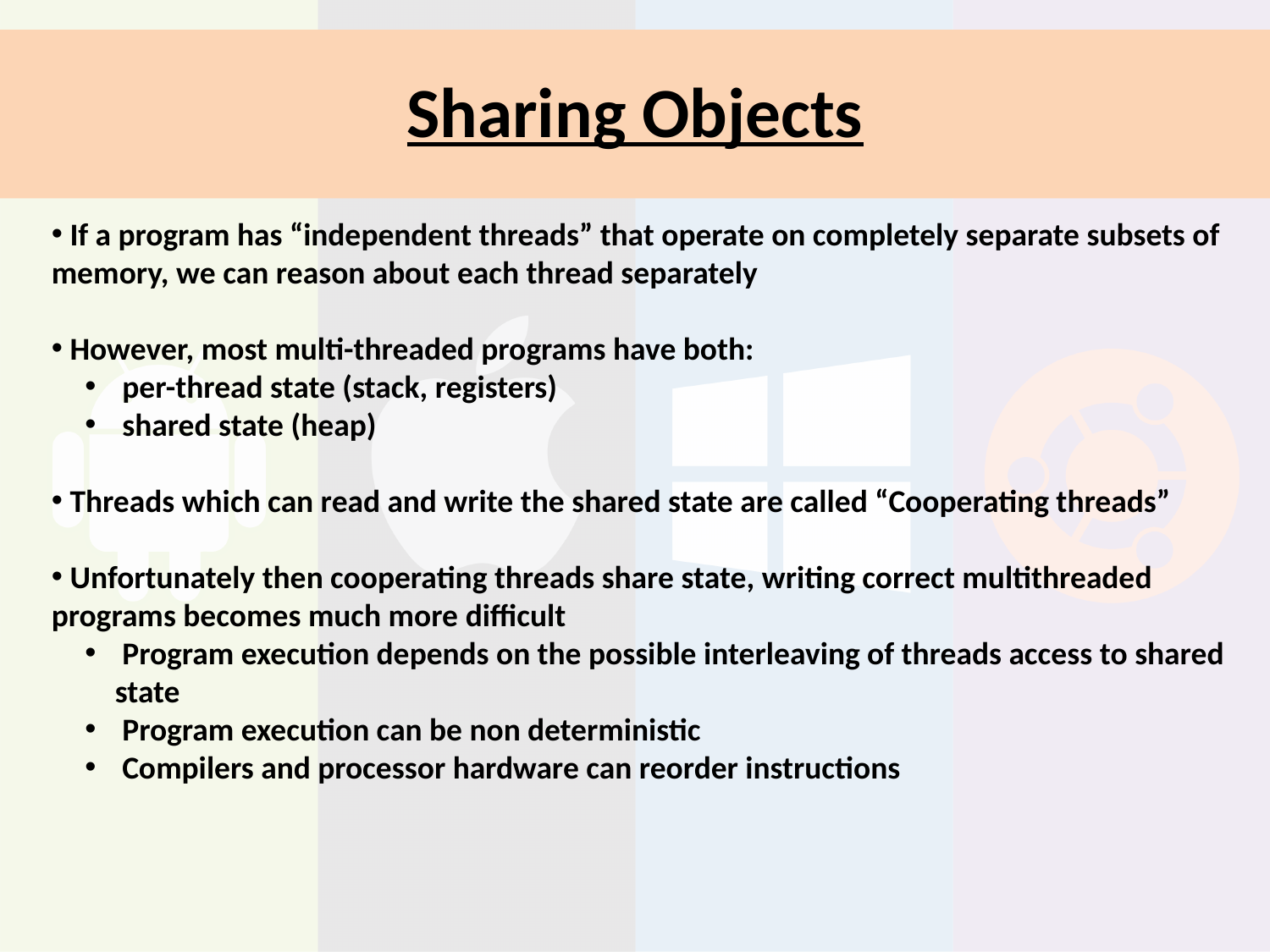

# Sharing Objects
 If a program has “independent threads” that operate on completely separate subsets of memory, we can reason about each thread separately

 However, most multi-threaded programs have both:
 per-thread state (stack, registers)
 shared state (heap)

 Threads which can read and write the shared state are called “Cooperating threads”

 Unfortunately then cooperating threads share state, writing correct multithreaded programs becomes much more difficult
 Program execution depends on the possible interleaving of threads access to shared state
 Program execution can be non deterministic
 Compilers and processor hardware can reorder instructions